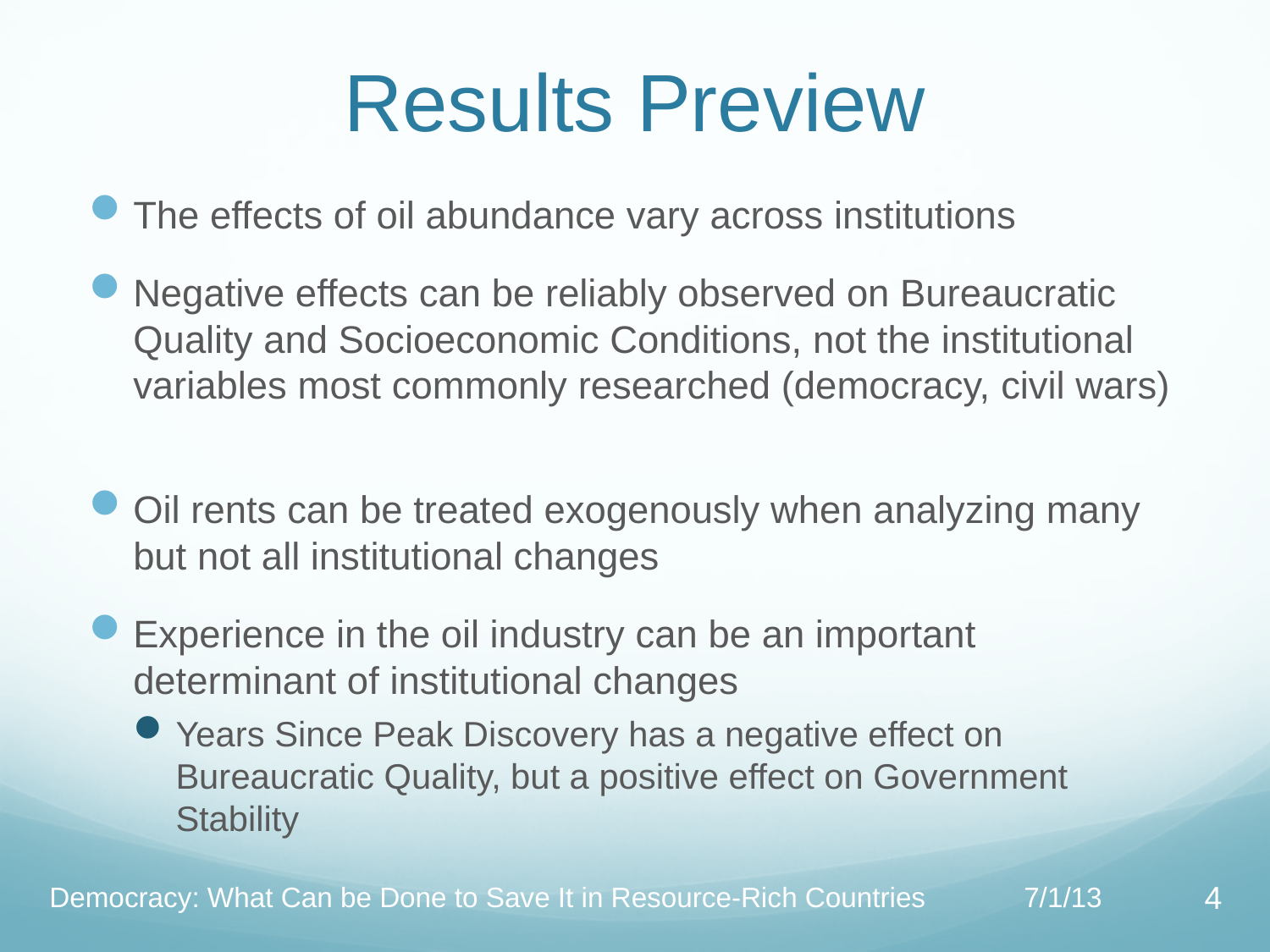

# Results Preview
The effects of oil abundance vary across institutions
Negative effects can be reliably observed on Bureaucratic Quality and Socioeconomic Conditions, not the institutional variables most commonly researched (democracy, civil wars)
Oil rents can be treated exogenously when analyzing many but not all institutional changes
Experience in the oil industry can be an important determinant of institutional changes
Years Since Peak Discovery has a negative effect on Bureaucratic Quality, but a positive effect on Government Stability
Democracy: What Can be Done to Save It in Resource-Rich Countries
7/1/13
4